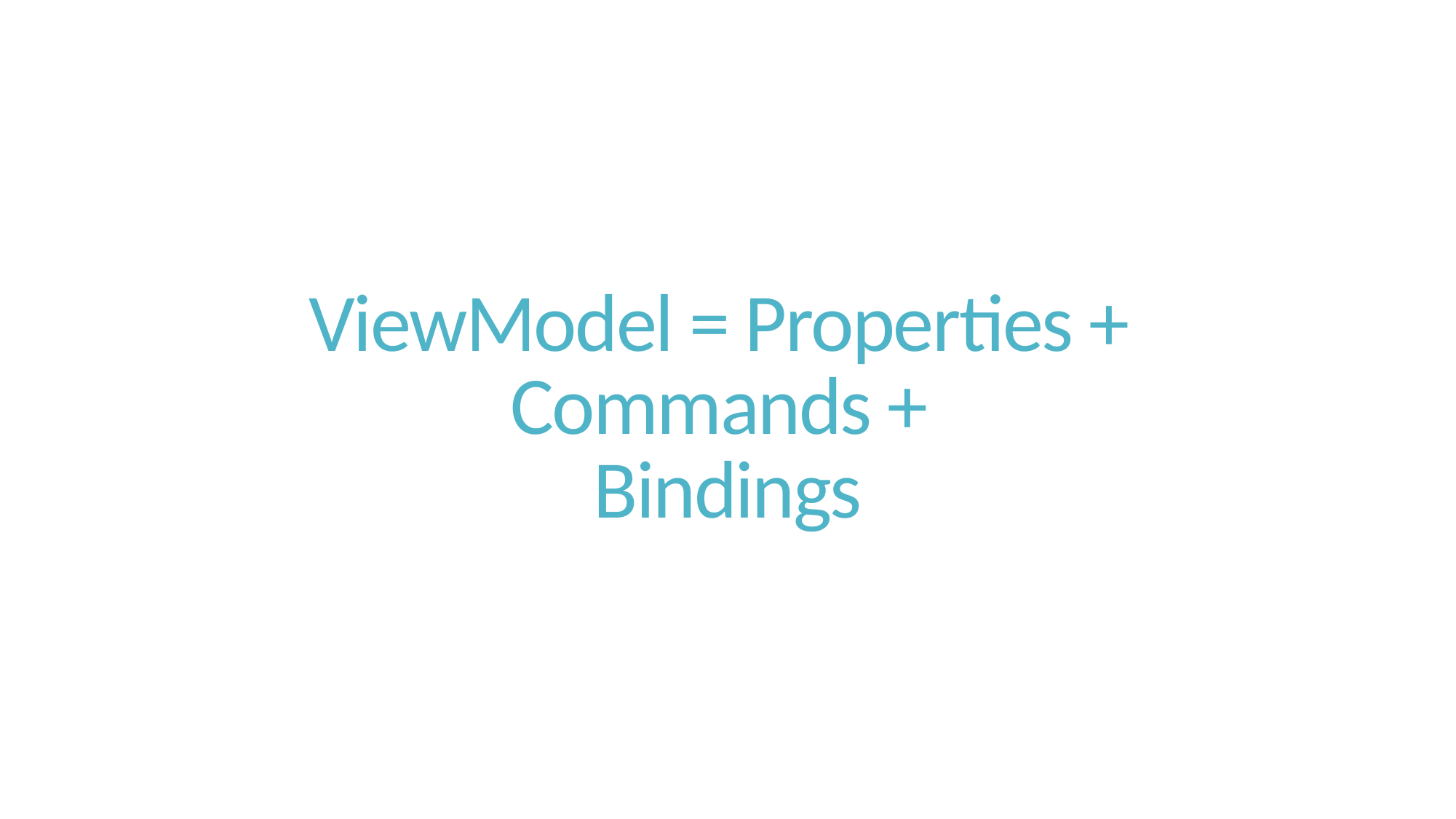

# ViewModel = Properties + Commands + Bindings